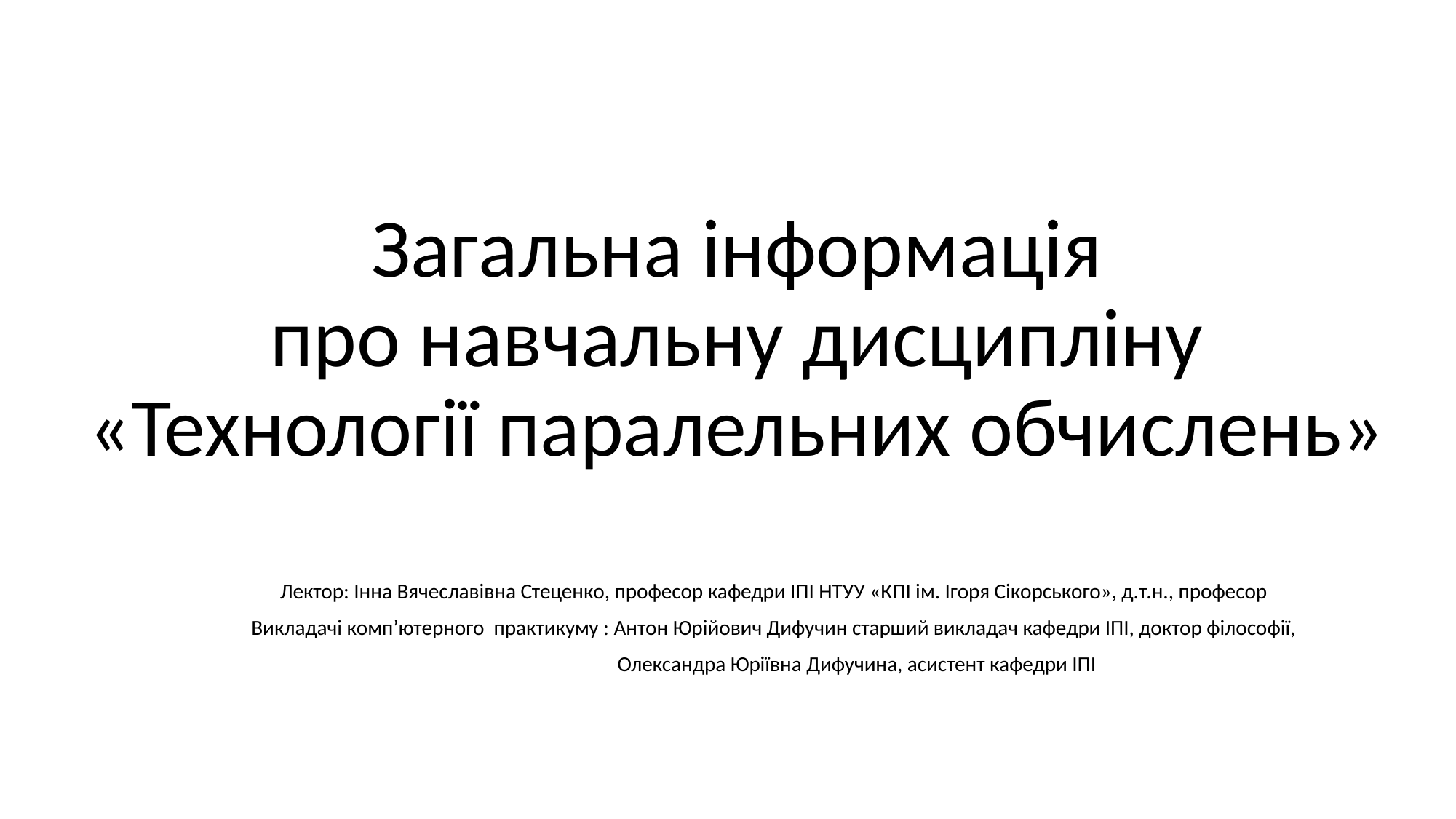

# Загальна інформація про навчальну дисципліну «Технології паралельних обчислень»
Лектор: Інна Вячеславівна Стеценко, професор кафедри ІПІ НТУУ «КПІ ім. Ігоря Сікорського», д.т.н., професор
Викладачі комп’ютерного  практикуму : Антон Юрійович Дифучин старший викладач кафедри ІПІ, доктор філософії,
                                  Олександра Юріївна Дифучина, асистент кафедри ІПІ